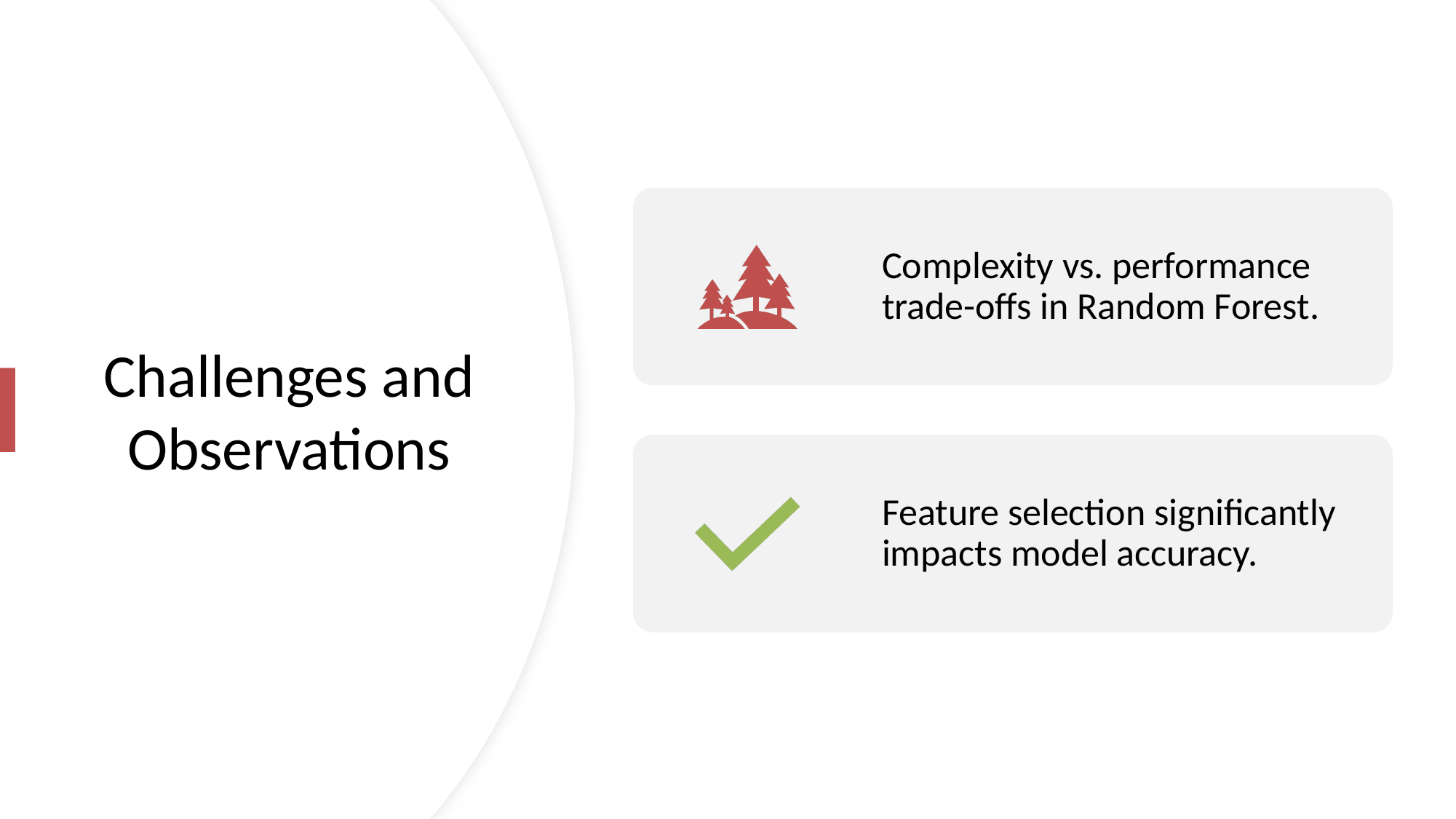

Complexity vs. performance trade-offs in Random Forest.
Feature selection significantly impacts model accuracy.
# Challenges and Observations